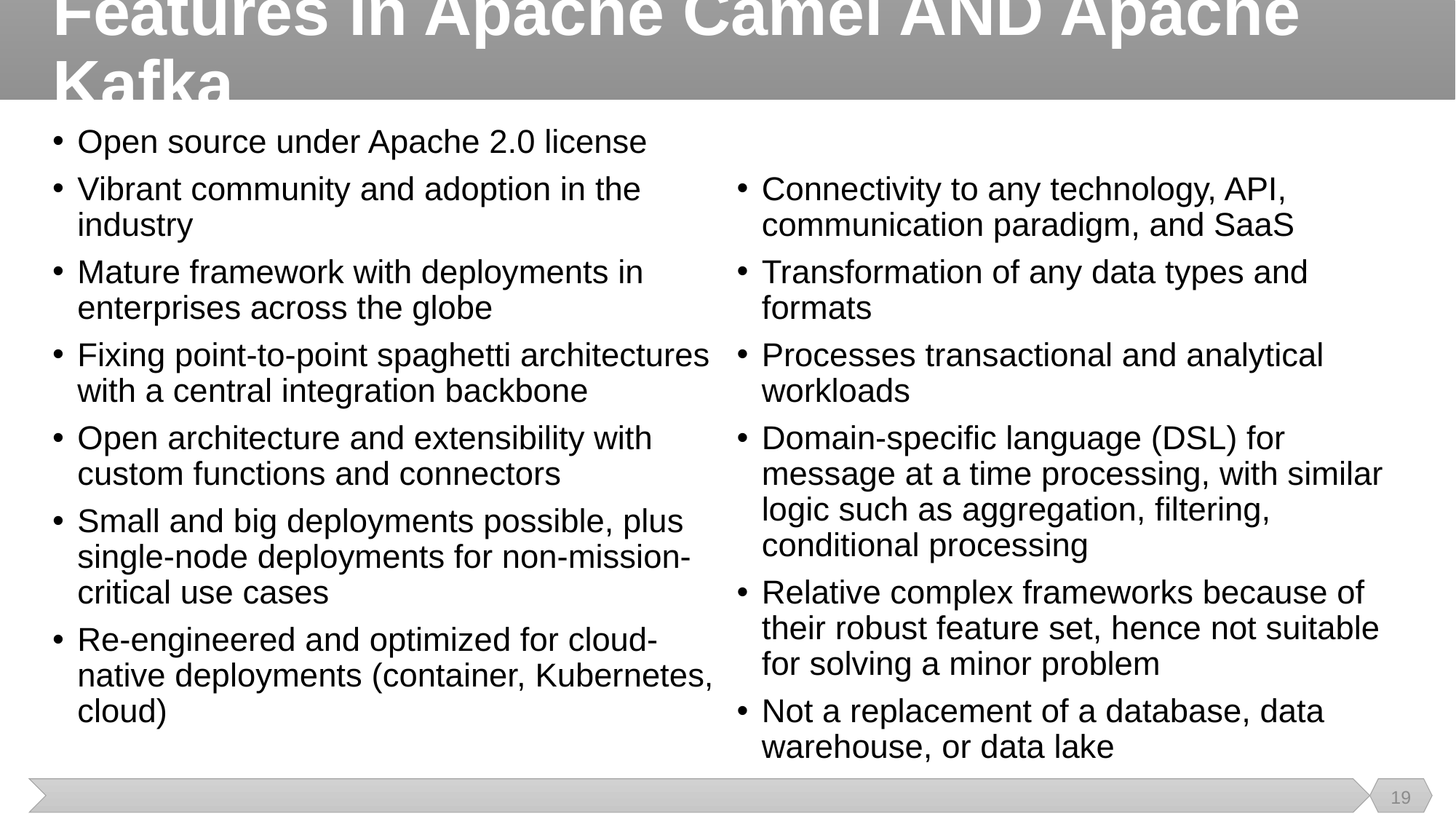

# Features in Apache Camel AND Apache Kafka
Open source under Apache 2.0 license
Vibrant community and adoption in the industry
Mature framework with deployments in enterprises across the globe
Fixing point-to-point spaghetti architectures with a central integration backbone
Open architecture and extensibility with custom functions and connectors
Small and big deployments possible, plus single-node deployments for non-mission-critical use cases
Re-engineered and optimized for cloud-native deployments (container, Kubernetes, cloud)

Connectivity to any technology, API, communication paradigm, and SaaS
Transformation of any data types and formats
Processes transactional and analytical workloads
Domain-specific language (DSL) for message at a time processing, with similar logic such as aggregation, filtering, conditional processing
Relative complex frameworks because of their robust feature set, hence not suitable for solving a minor problem
Not a replacement of a database, data warehouse, or data lake
19